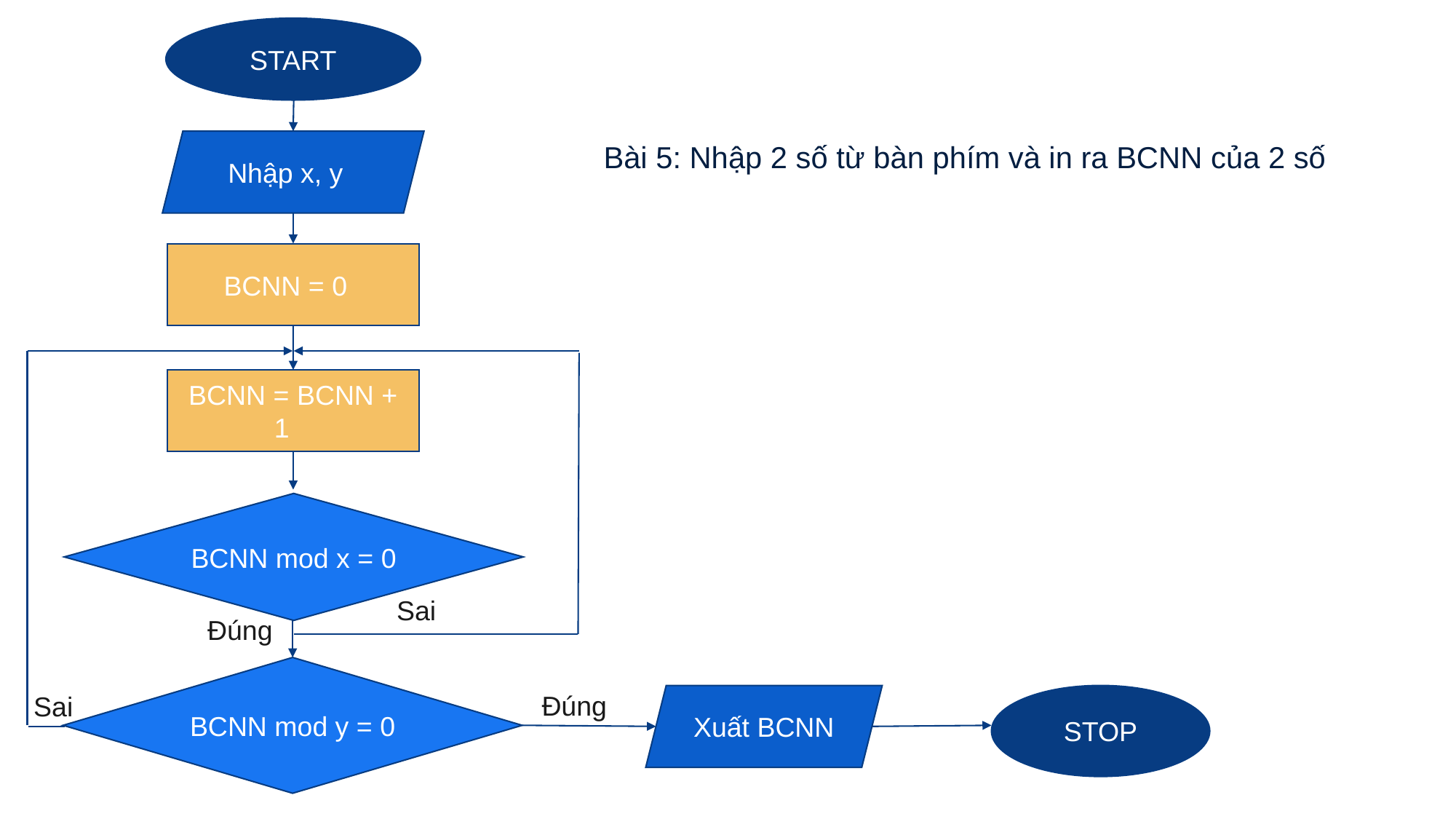

START
Nhập x, y
Bài 5: Nhập 2 số từ bàn phím và in ra BCNN của 2 số
BCNN = 0
BCNN = BCNN + 1
BCNN mod x = 0
Sai
Đúng
BCNN mod y = 0
Xuất BCNN
STOP
Đúng
Sai